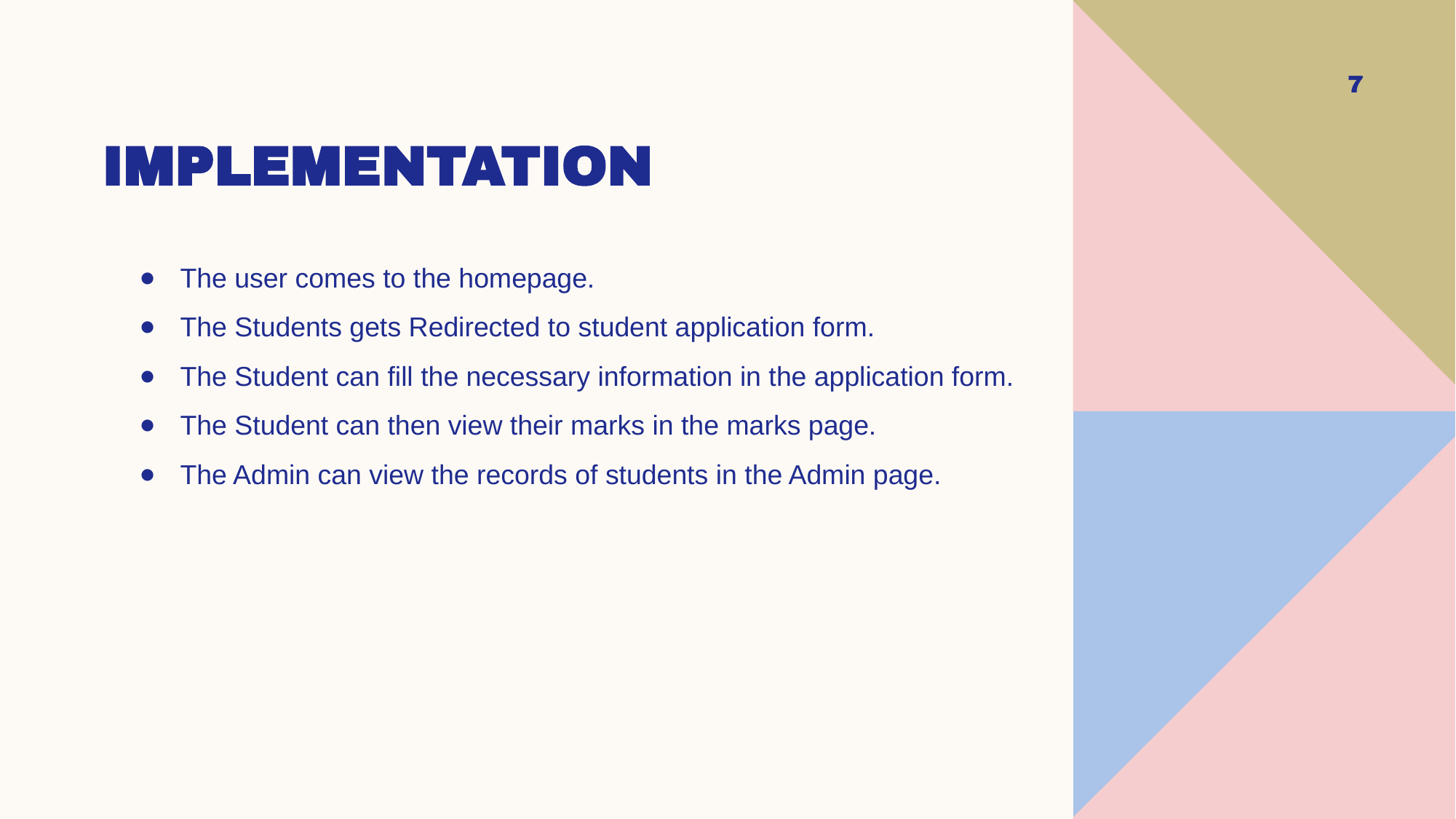

7
# IMPLEMENTATION

The user comes to the homepage.
The Students gets Redirected to student application form.
The Student can fill the necessary information in the application form.
The Student can then view their marks in the marks page.
The Admin can view the records of students in the Admin page.